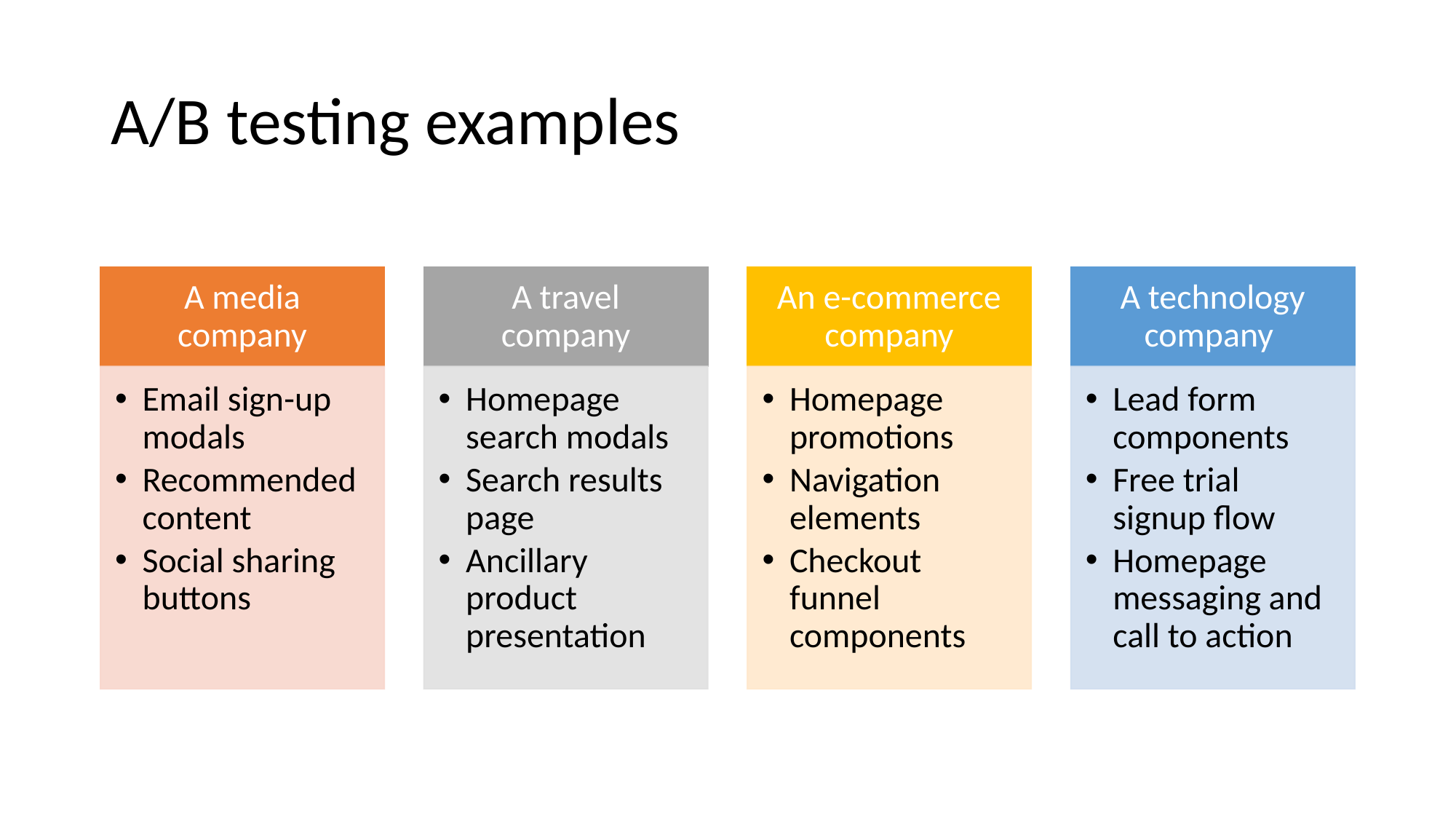

# A/B testing examples
A media company
Email sign-up modals
Recommended content
Social sharing buttons
A travel company
Homepage search modals
Search results page
Ancillary product presentation
An e-commerce company
Homepage promotions
Navigation elements
Checkout funnel components
A technology company
Lead form components
Free trial signup flow
Homepage messaging and call to action